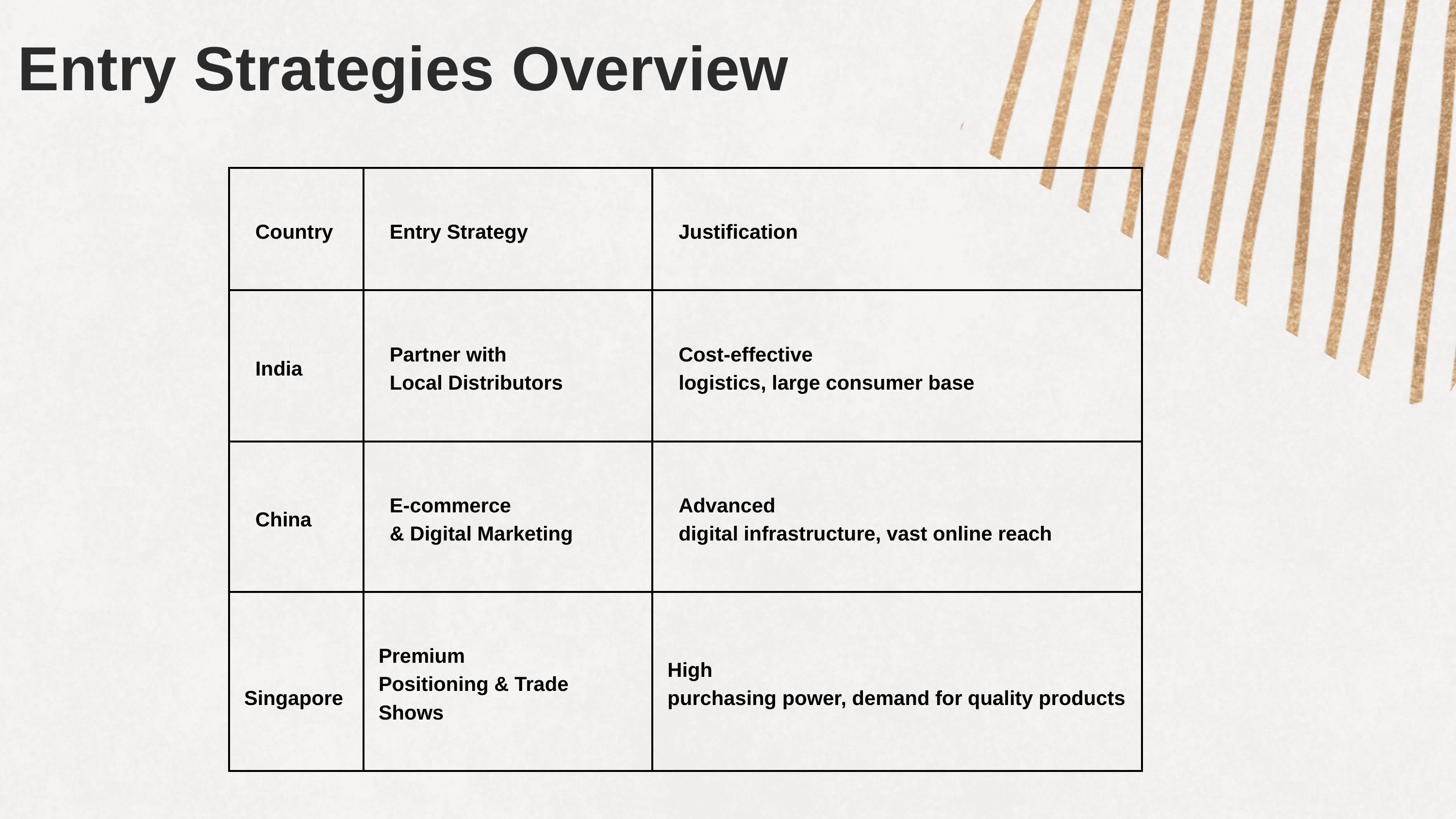

Entry Strategies Overview
| Country | Entry Strategy | Justification |
| --- | --- | --- |
| India | Partner with Local Distributors | Cost-effective logistics, large consumer base |
| China | E-commerce & Digital Marketing | Advanced digital infrastructure, vast online reach |
| Singapore | Premium Positioning & Trade Shows | High purchasing power, demand for quality products |